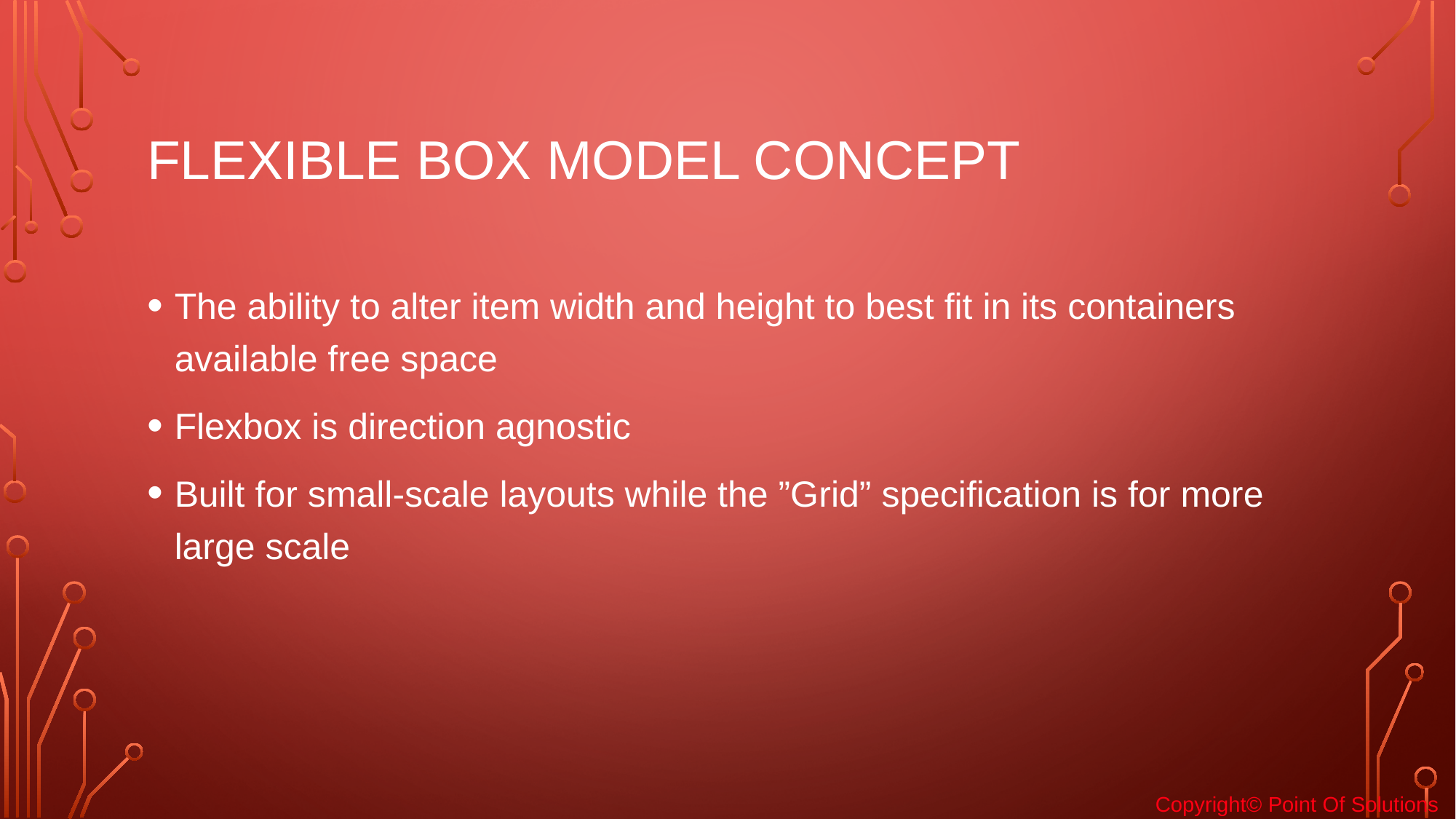

# Flexible box model concept
The ability to alter item width and height to best fit in its containers available free space
Flexbox is direction agnostic
Built for small-scale layouts while the ”Grid” specification is for more large scale

Copyright© Point Of Solutions